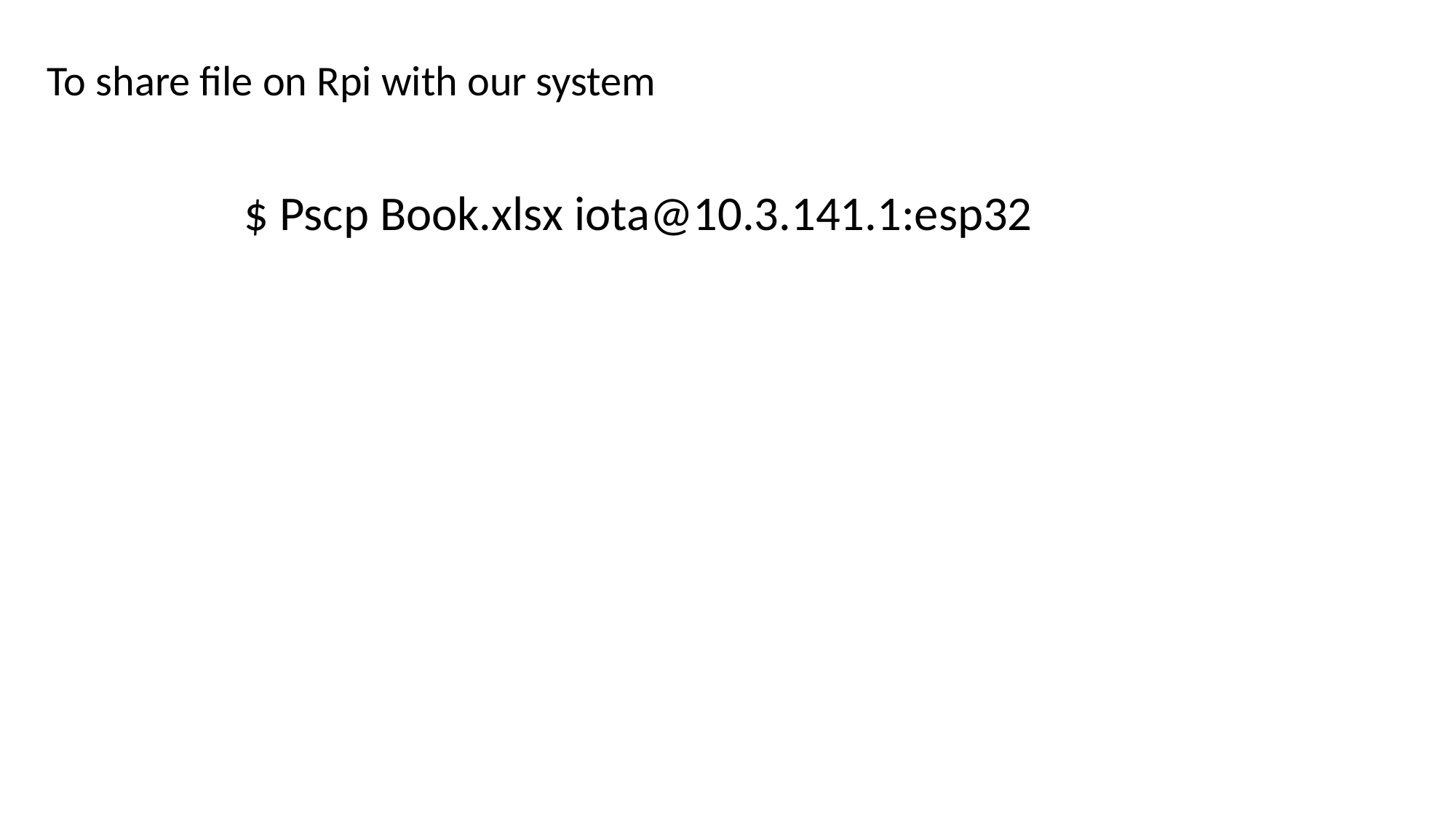

To share file on Rpi with our system
$ Pscp Book.xlsx iota@10.3.141.1:esp32